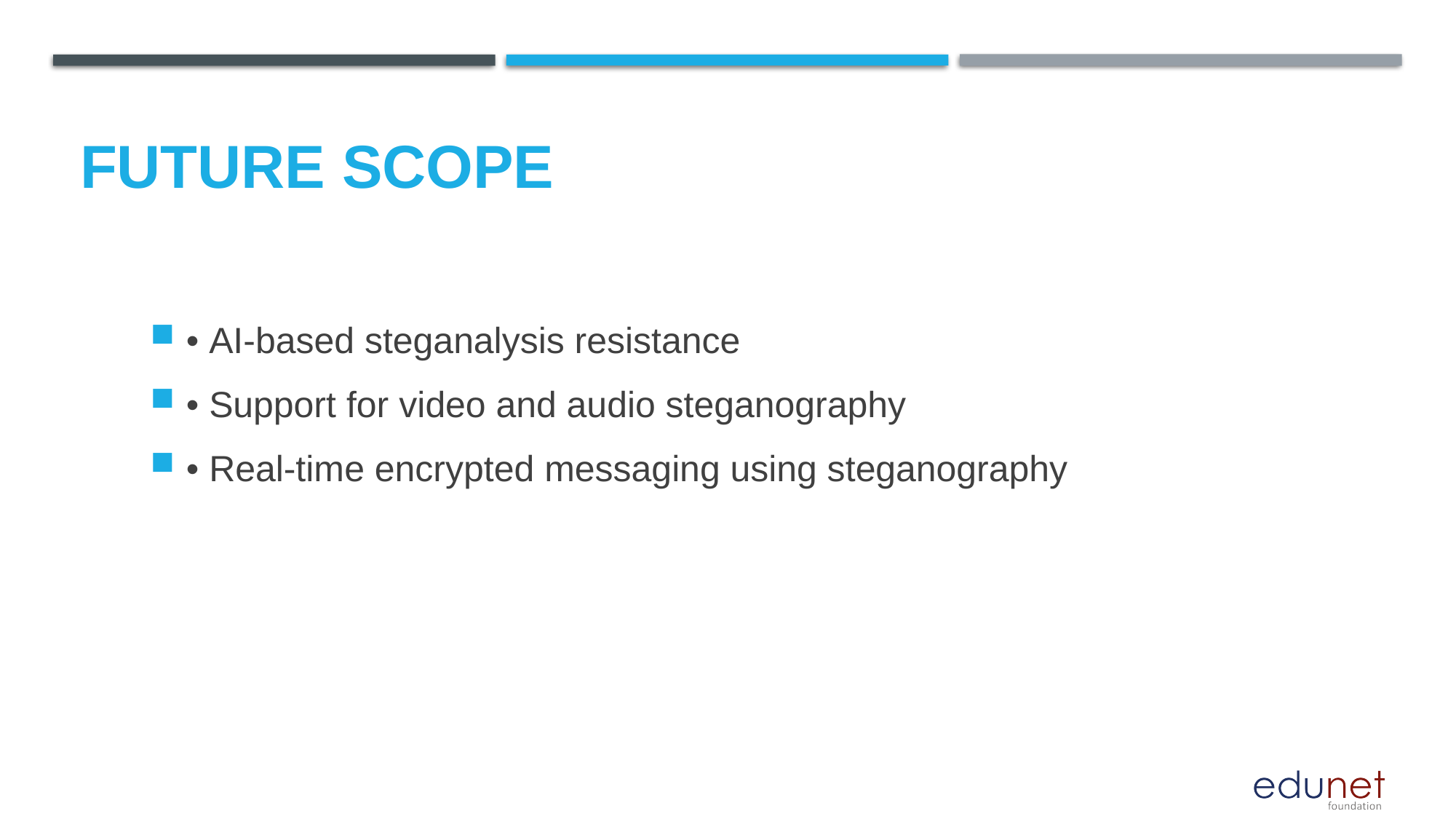

Future scope
• AI-based steganalysis resistance
• Support for video and audio steganography
• Real-time encrypted messaging using steganography